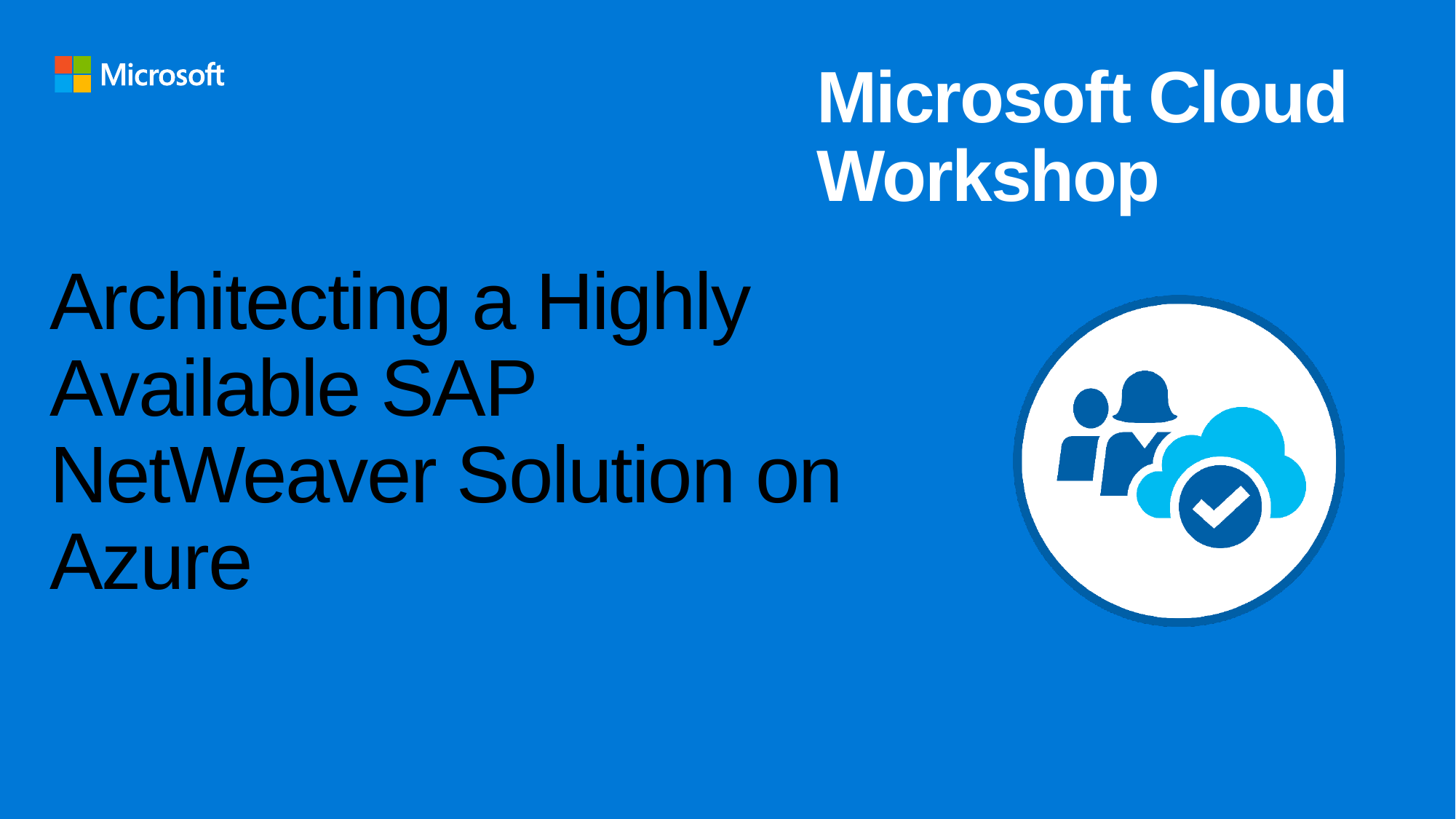

# Architecting a Highly Available SAP NetWeaver Solution on Azure